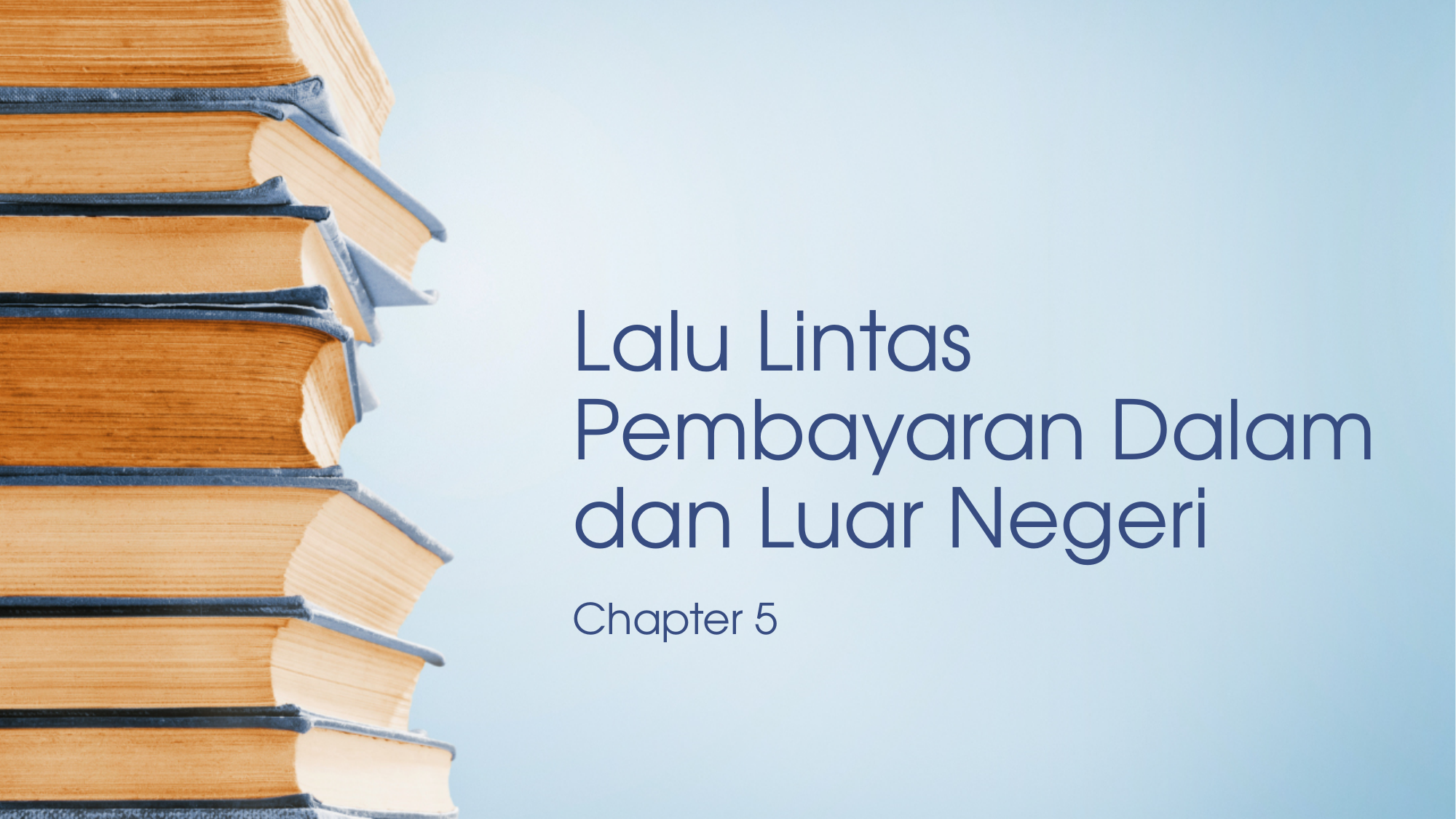

# Lalu Lintas Pembayaran Dalam dan Luar Negeri
Chapter 5